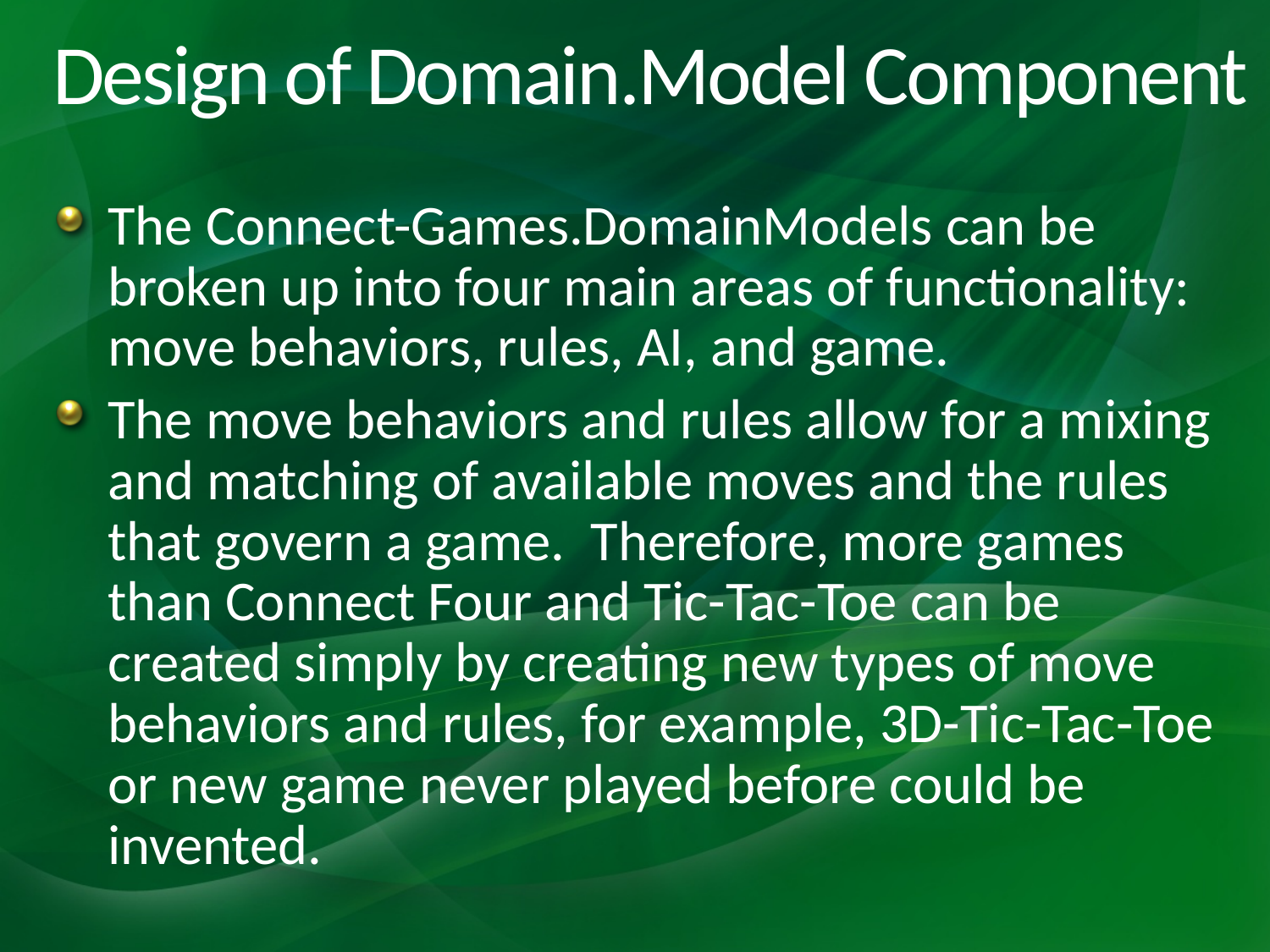

# Design of Domain.Model Component
The Connect-Games.DomainModels can be broken up into four main areas of functionality: move behaviors, rules, AI, and game.
The move behaviors and rules allow for a mixing and matching of available moves and the rules that govern a game.  Therefore, more games than Connect Four and Tic-Tac-Toe can be created simply by creating new types of move behaviors and rules, for example, 3D-Tic-Tac-Toe or new game never played before could be invented.